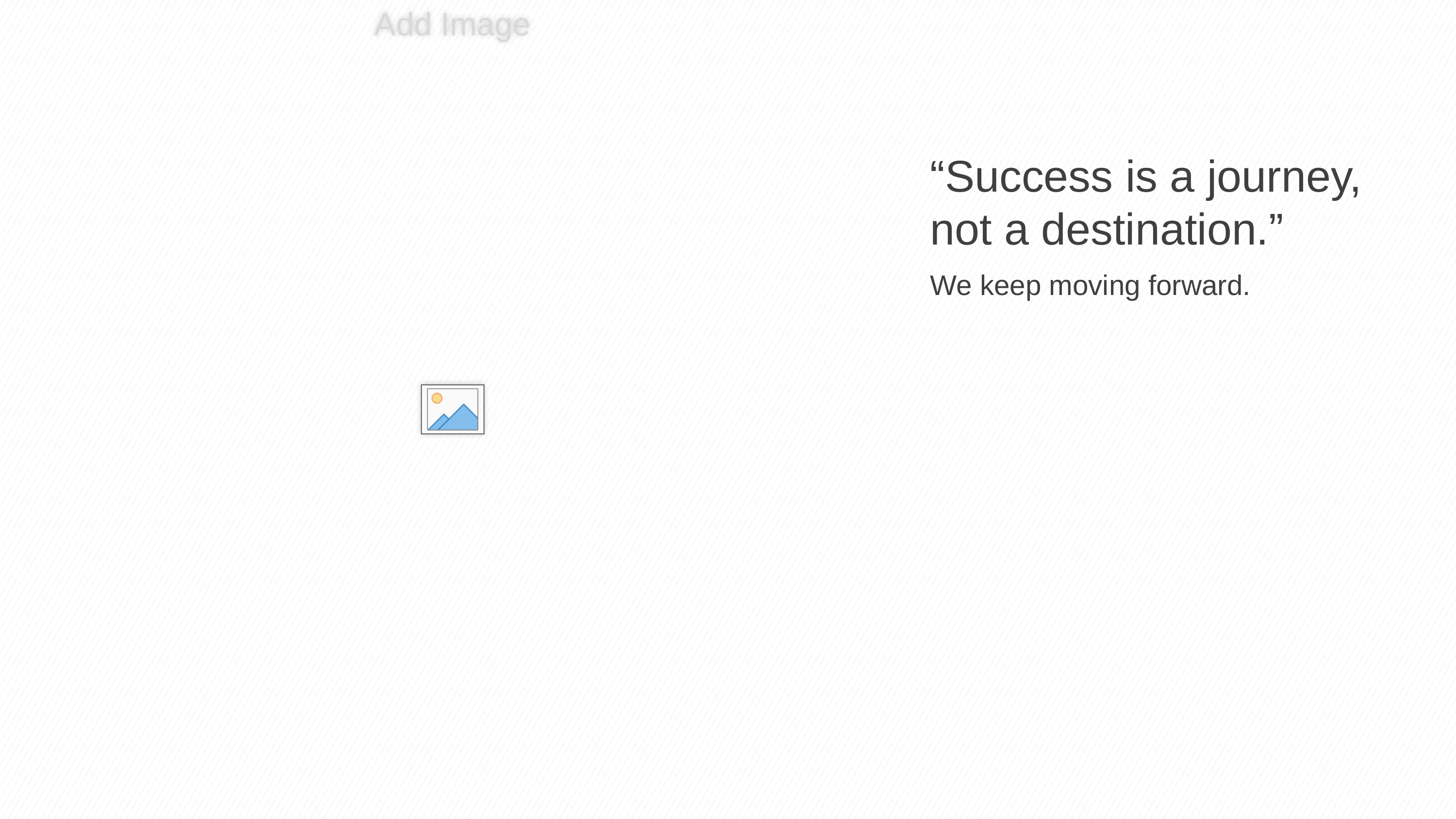

“Success is a journey, not a destination.”
We keep moving forward.